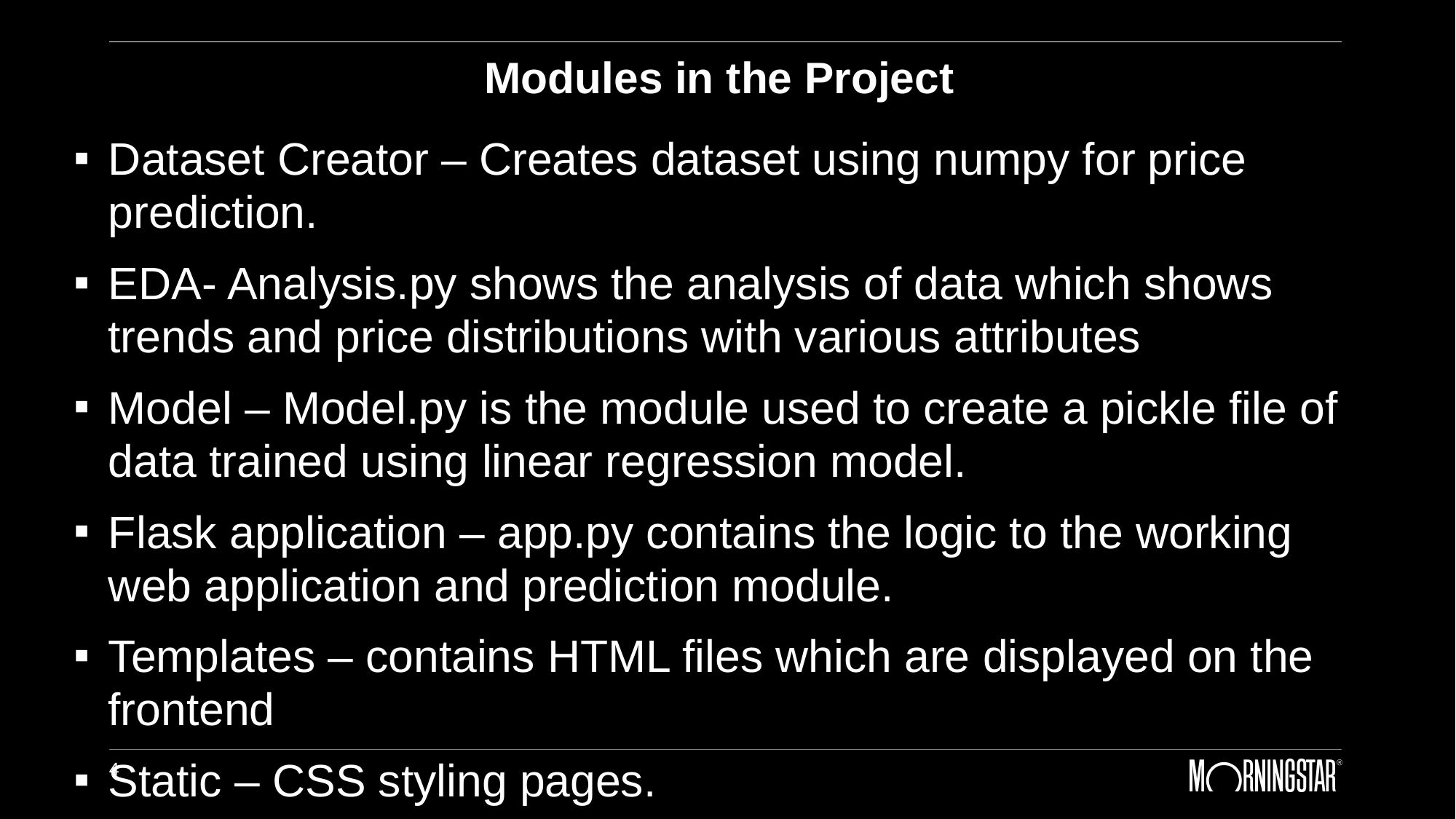

Modules in the Project
Dataset Creator – Creates dataset using numpy for price prediction.
EDA- Analysis.py shows the analysis of data which shows trends and price distributions with various attributes
Model – Model.py is the module used to create a pickle file of data trained using linear regression model.
Flask application – app.py contains the logic to the working web application and prediction module.
Templates – contains HTML files which are displayed on the frontend
Static – CSS styling pages.